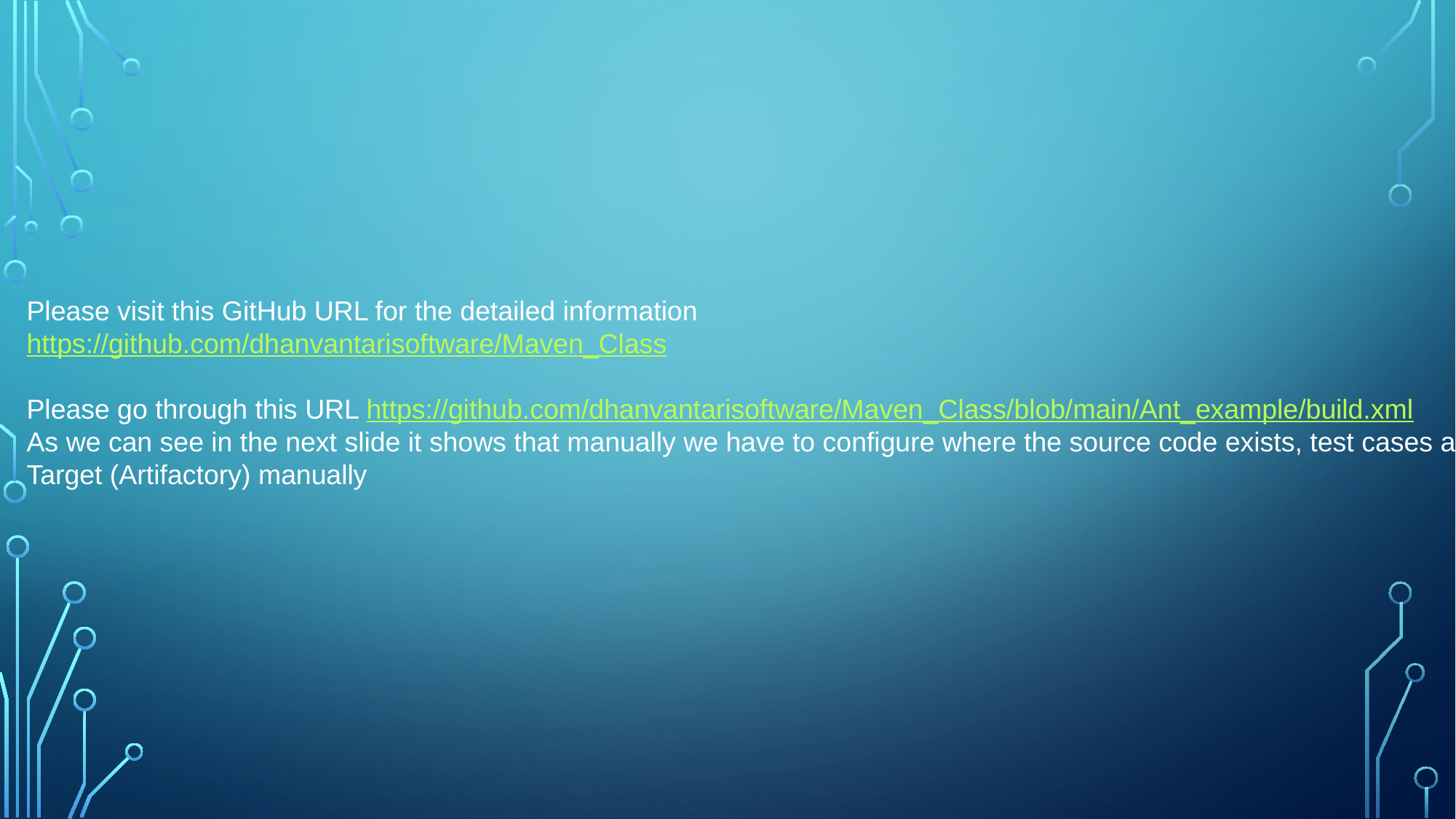

Please visit this GitHub URL for the detailed information
https://github.com/dhanvantarisoftware/Maven_Class

Please go through this URL https://github.com/dhanvantarisoftware/Maven_Class/blob/main/Ant_example/build.xml
As we can see in the next slide it shows that manually we have to configure where the source code exists, test cases and
Target (Artifactory) manually